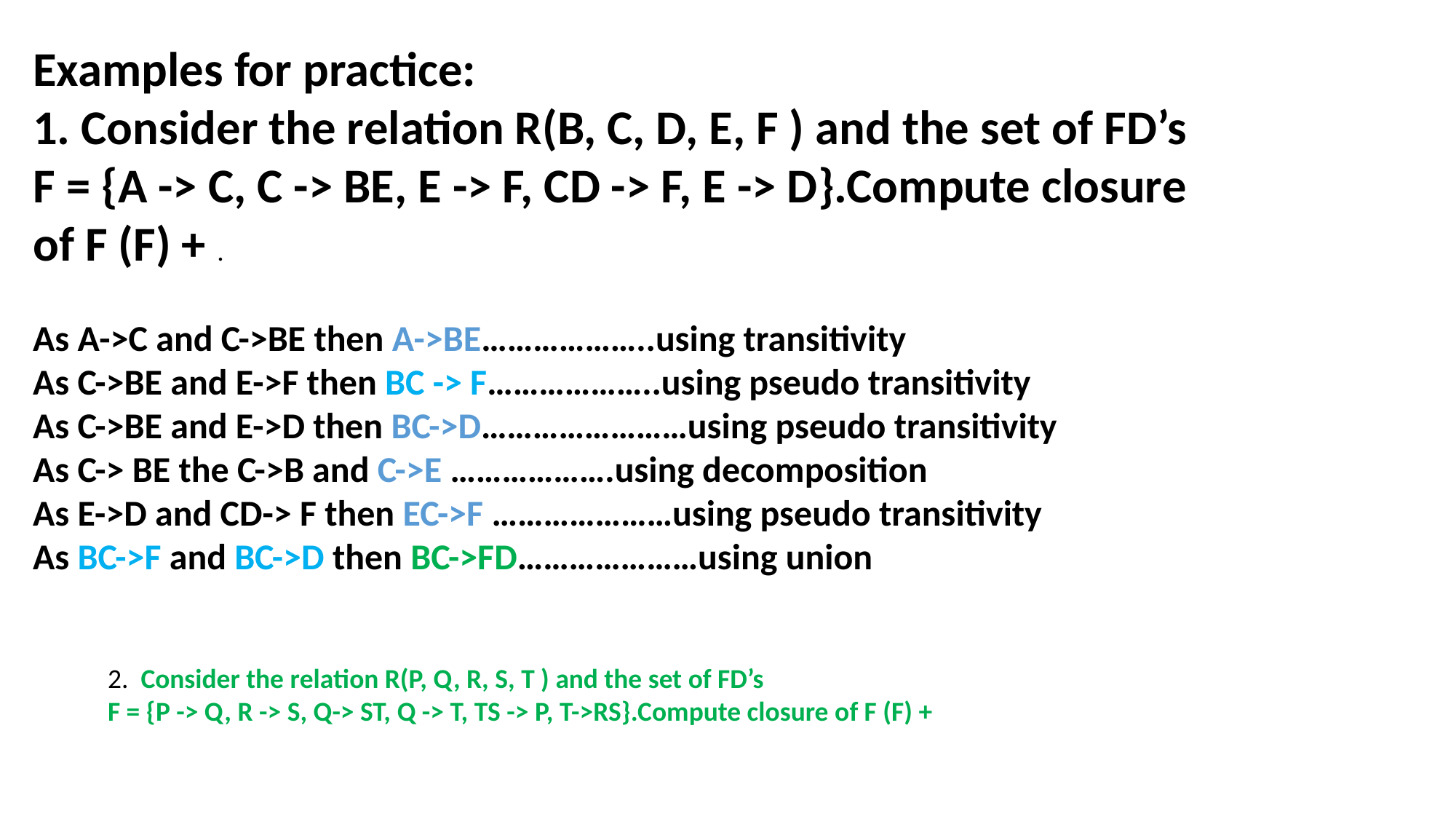

Examples for practice:
1. Consider the relation R(B, C, D, E, F ) and the set of FD’s
F = {A -> C, C -> BE, E -> F, CD -> F, E -> D}.Compute closure of F (F) + .

As A->C and C->BE then A->BE………………..using transitivity
As C->BE and E->F then BC -> F………………..using pseudo transitivity
As C->BE and E->D then BC->D……………………using pseudo transitivity
As C-> BE the C->B and C->E ……………….using decomposition
As E->D and CD-> F then EC->F …………………using pseudo transitivity
As BC->F and BC->D then BC->FD…………………using union

2.  Consider the relation R(P, Q, R, S, T ) and the set of FD’s
F = {P -> Q, R -> S, Q-> ST, Q -> T, TS -> P, T->RS}.Compute closure of F (F) +